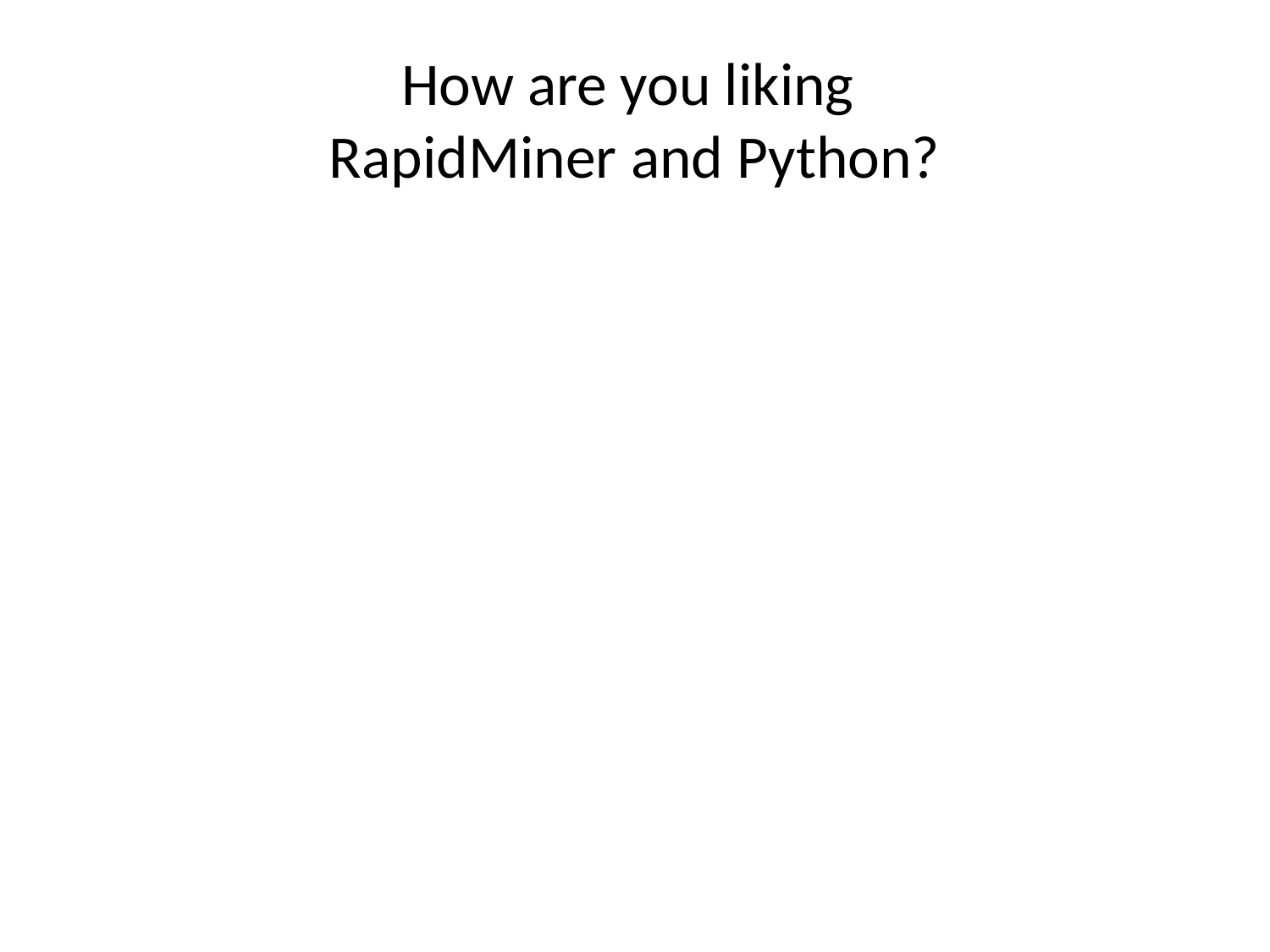

# How are you liking RapidMiner and Python?